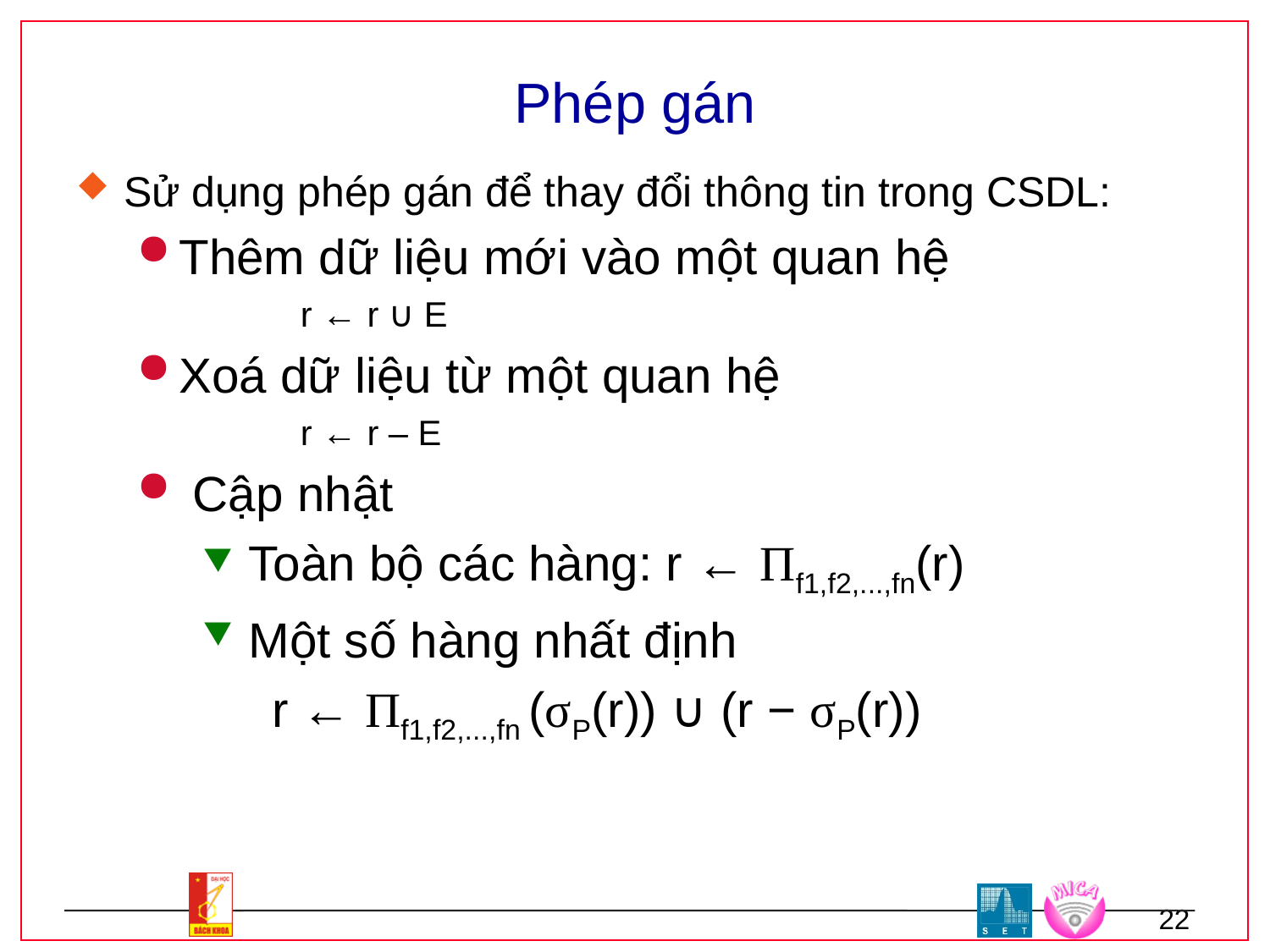

# Phép gán
Sử dụng phép gán để thay đổi thông tin trong CSDL:
Thêm dữ liệu mới vào một quan hệ
          r ← r ∪ E
Xoá dữ liệu từ một quan hệ
          r ← r – E
 Cập nhật
 Toàn bộ các hàng: r ← Πf1,f2,...,fn(r)
 Một số hàng nhất định
     r ← Πf1,f2,...,fn (σP(r)) ∪ (r − σP(r))

22